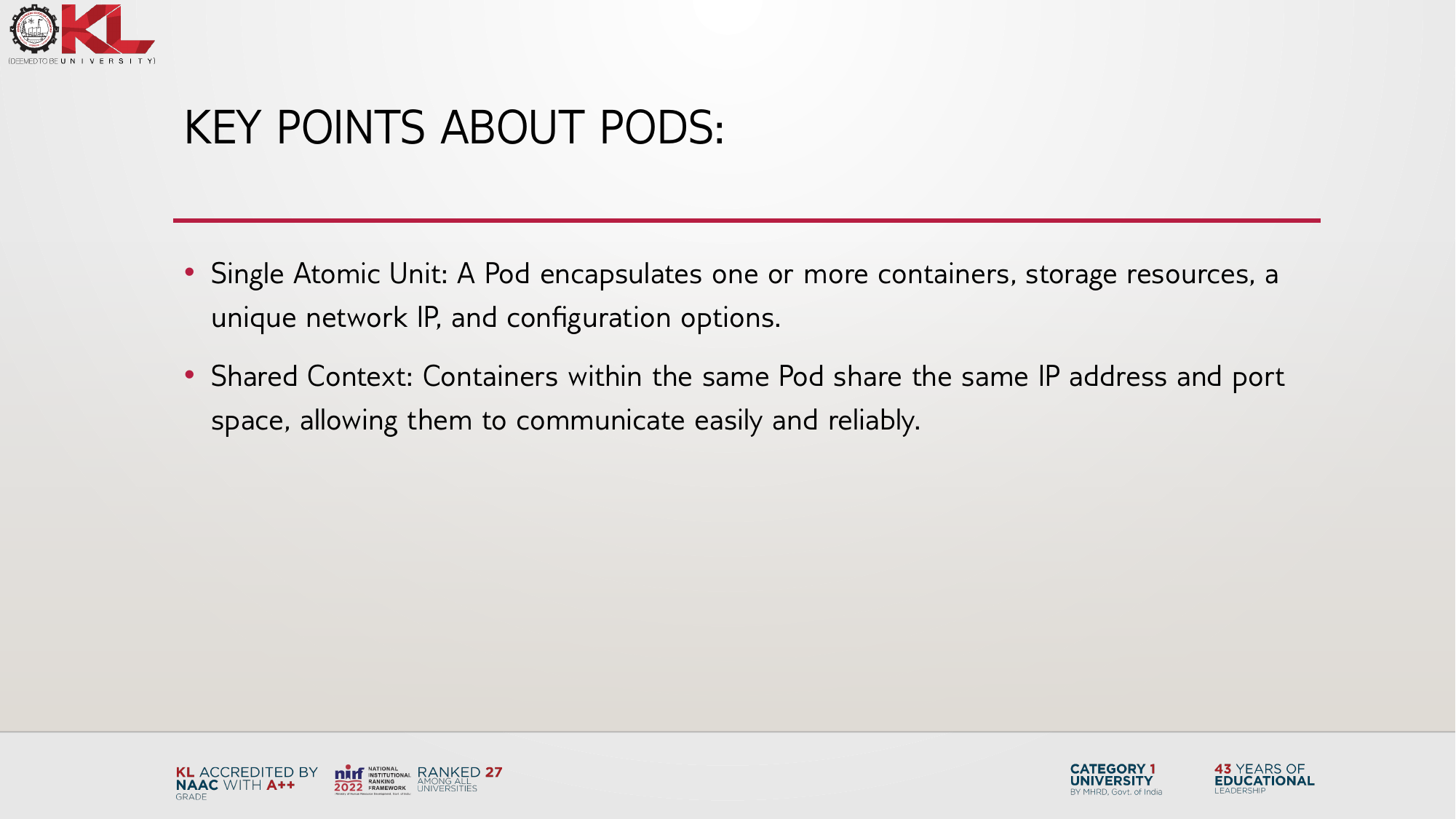

# key points about Pods:
Single Atomic Unit: A Pod encapsulates one or more containers, storage resources, a unique network IP, and configuration options.
Shared Context: Containers within the same Pod share the same IP address and port space, allowing them to communicate easily and reliably.